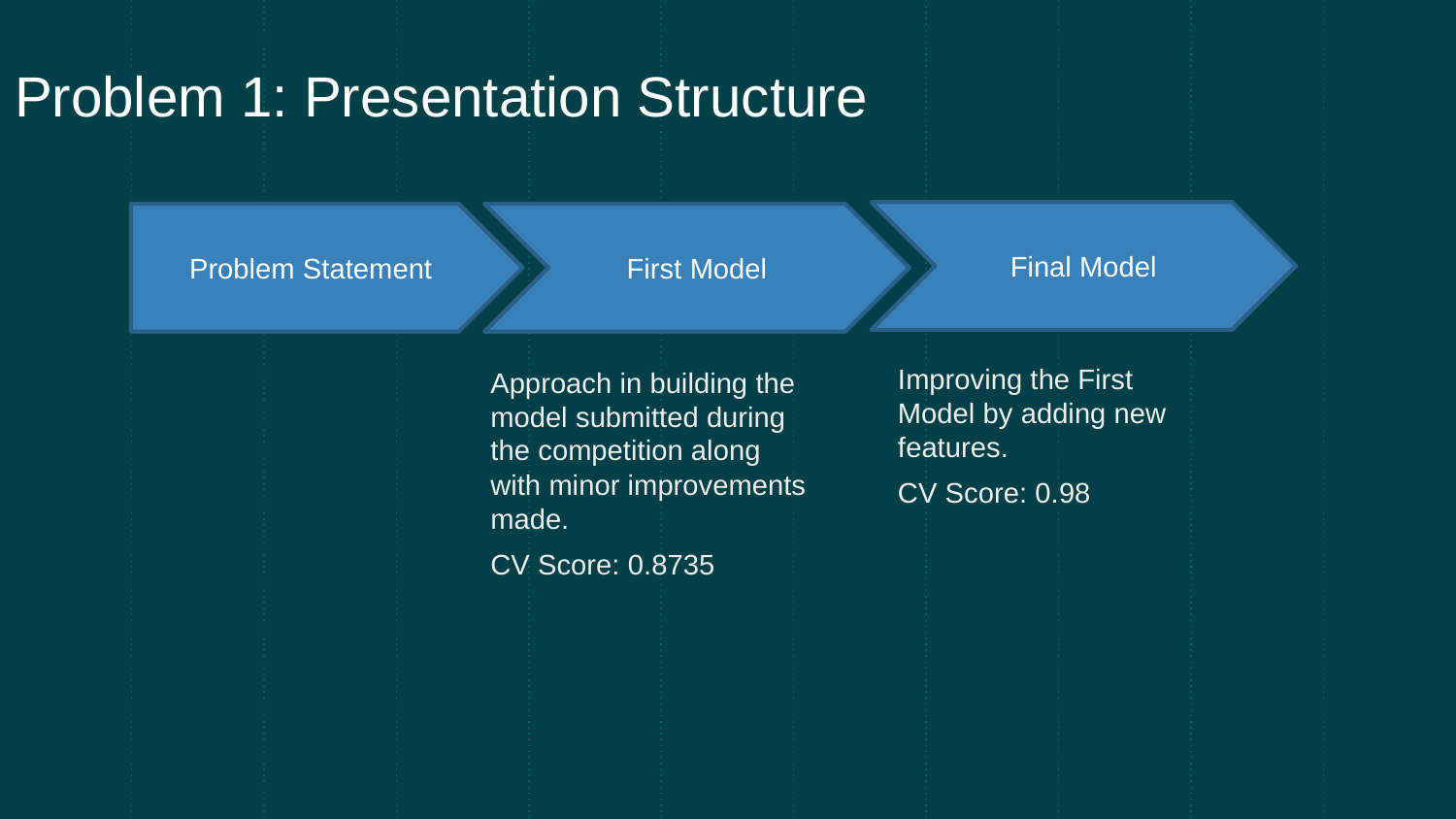

Problem 1: Presentation Structure
Final Model
Problem Statement
First Model
Improving the First Model by adding new features.
CV Score: 0.98
Approach in building the model submitted during the competition along with minor improvements made.
CV Score: 0.8735